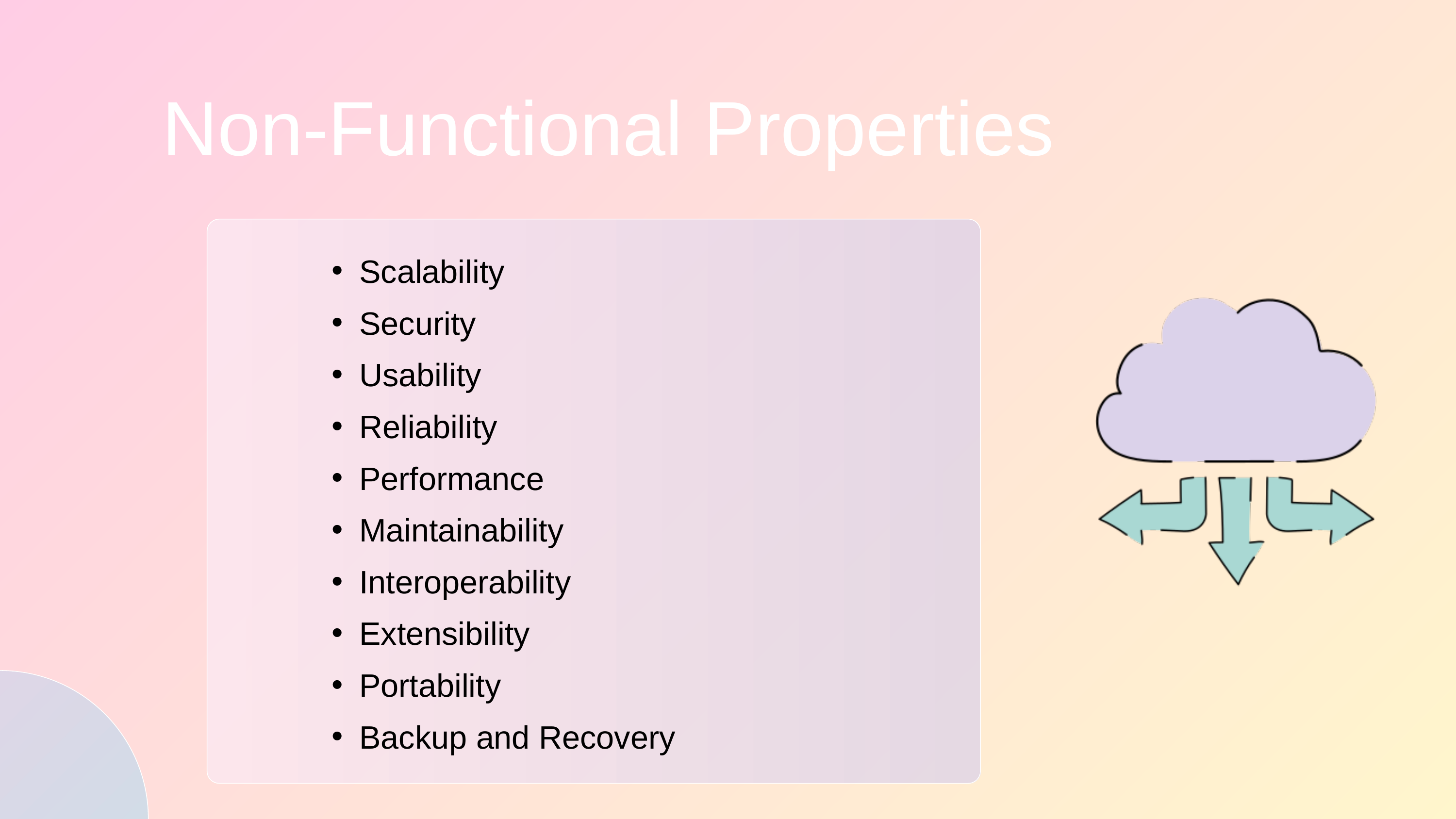

Non-Functional Properties

Scalability
Security
Usability
Reliability
Performance
Maintainability
Interoperability
Extensibility
Portability
Backup and Recovery